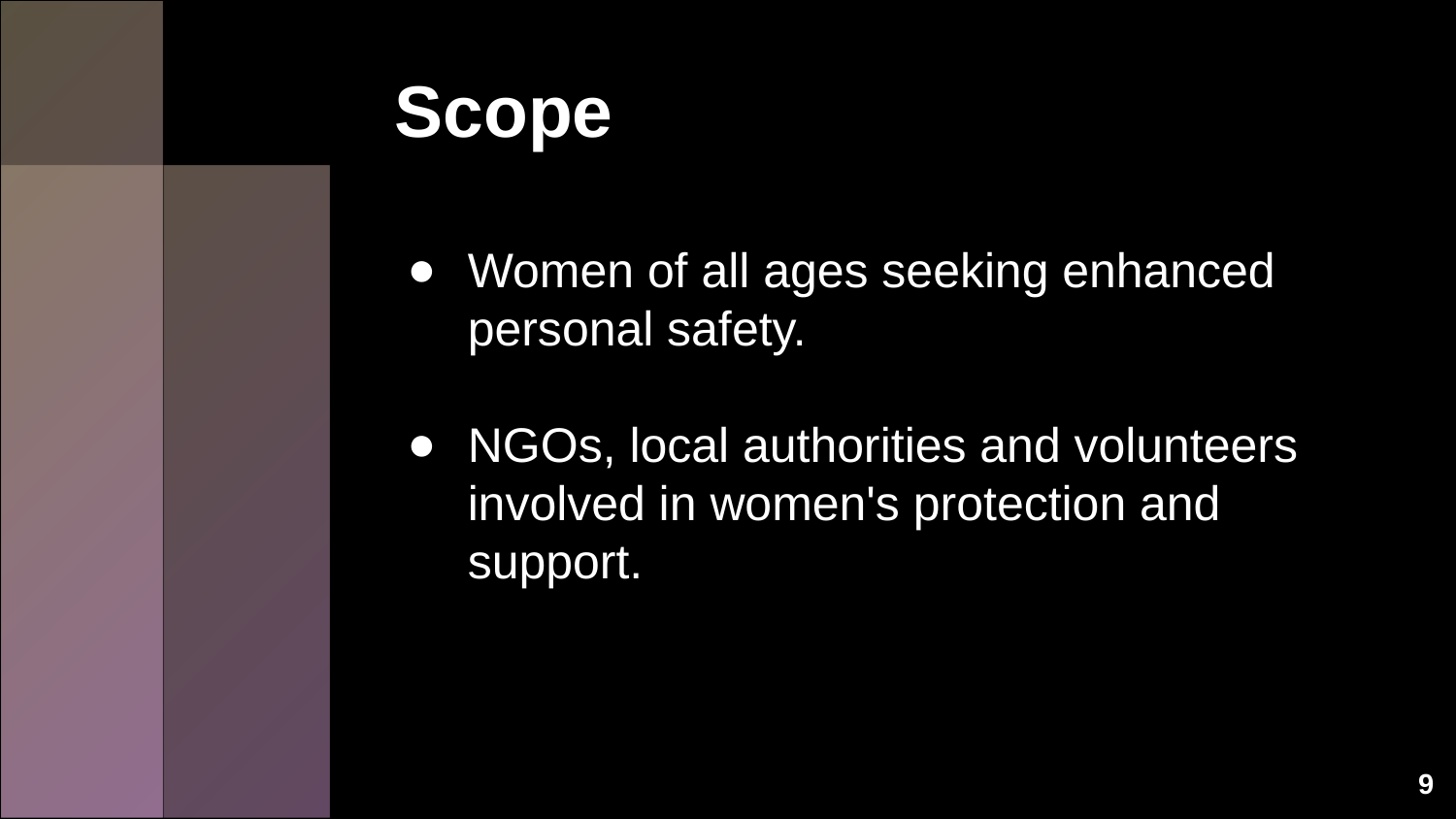

# Scope

Women of all ages seeking enhanced personal safety.

NGOs, local authorities and volunteers involved in women's protection and support.

9